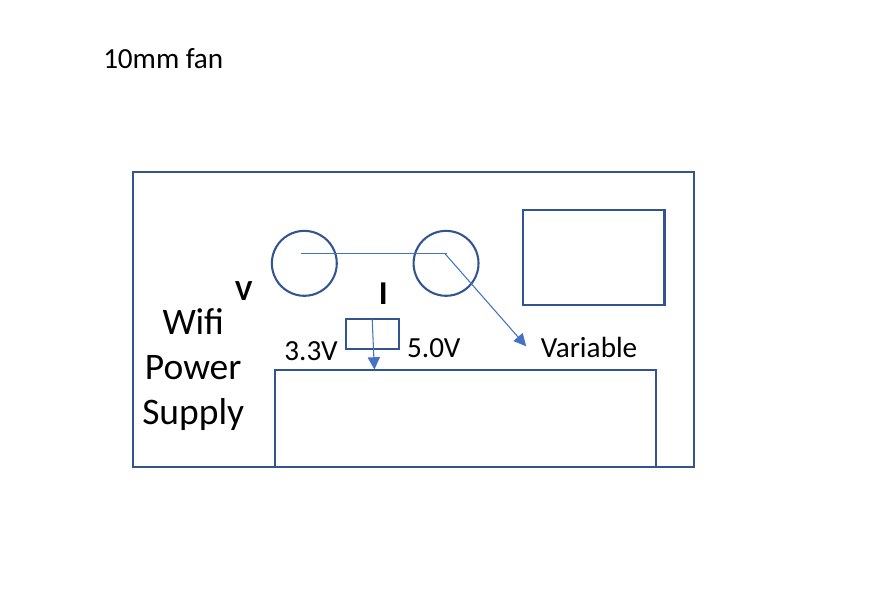

10mm fan

I
V

5.0V
Variable
3.3V

Wifi
Power
Supply